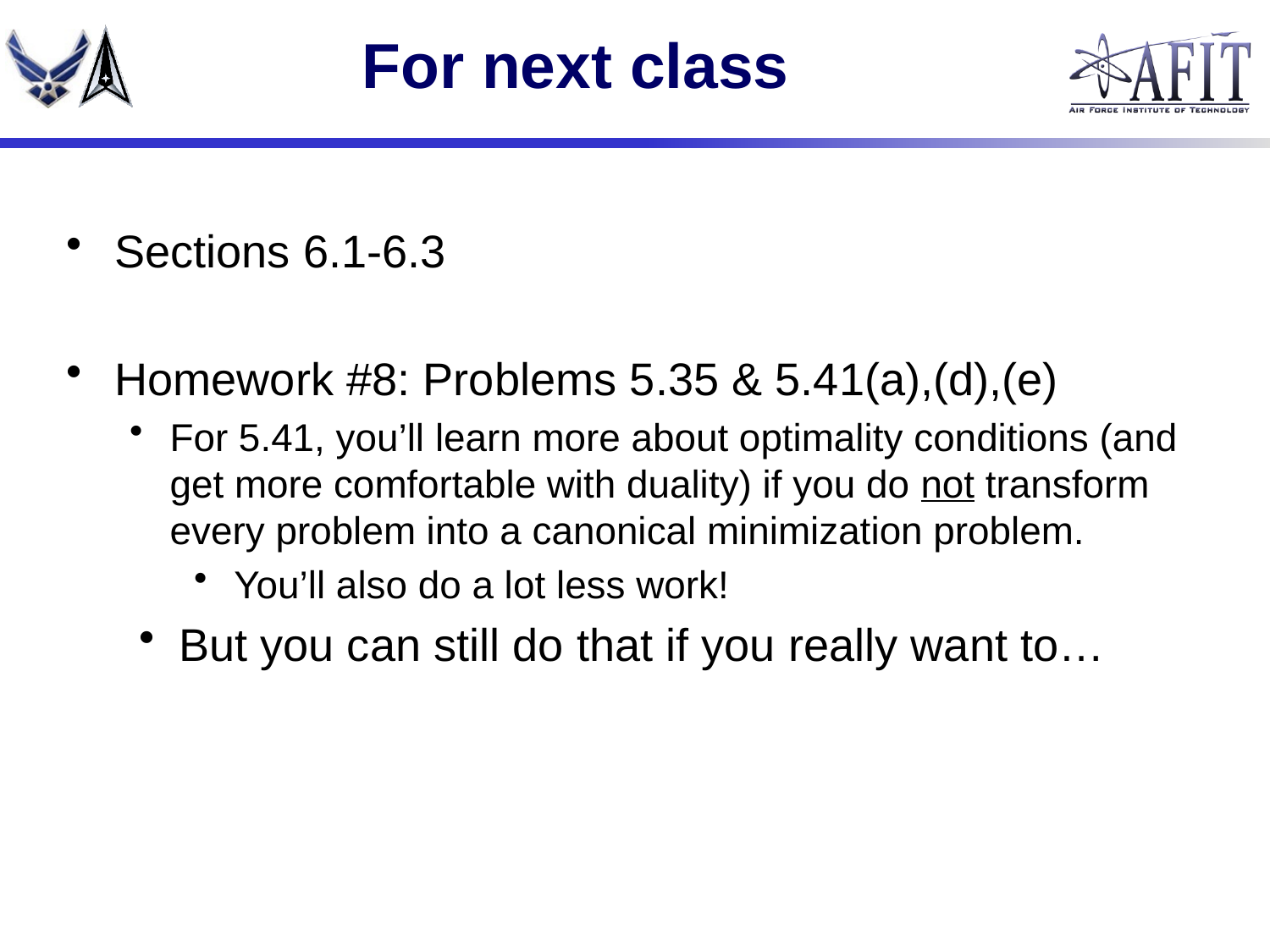

# For next class
Sections 6.1-6.3

Homework #8: Problems 5.35 & 5.41(a),(d),(e)
For 5.41, you’ll learn more about optimality conditions (and get more comfortable with duality) if you do not transform every problem into a canonical minimization problem.
You’ll also do a lot less work!
But you can still do that if you really want to…